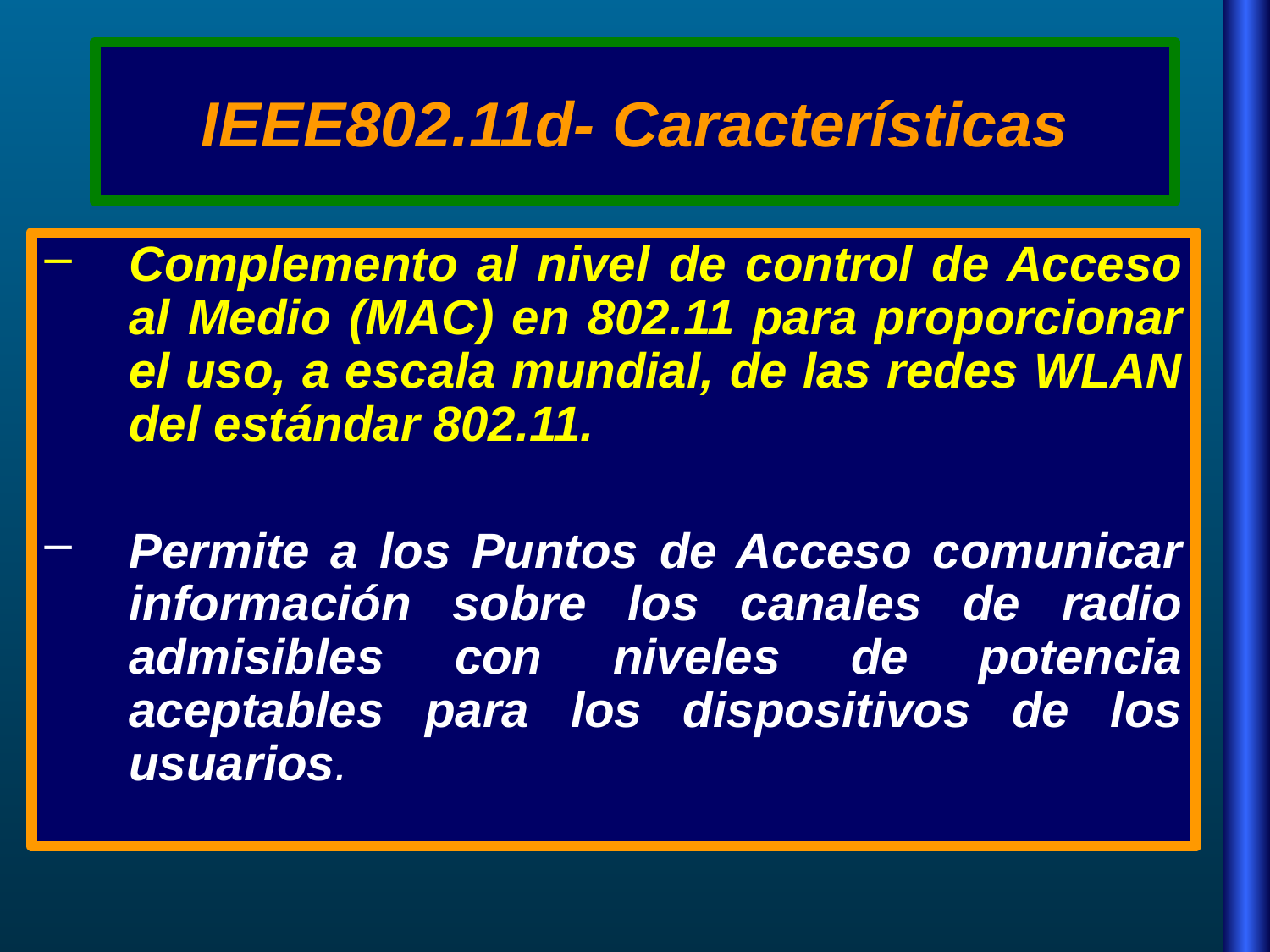

# IEEE802.11d- Características
Complemento al nivel de control de Acceso al Medio (MAC) en 802.11 para proporcionar el uso, a escala mundial, de las redes WLAN del estándar 802.11.

Permite a los Puntos de Acceso comunicar información sobre los canales de radio admisibles con niveles de potencia aceptables para los dispositivos de los usuarios.